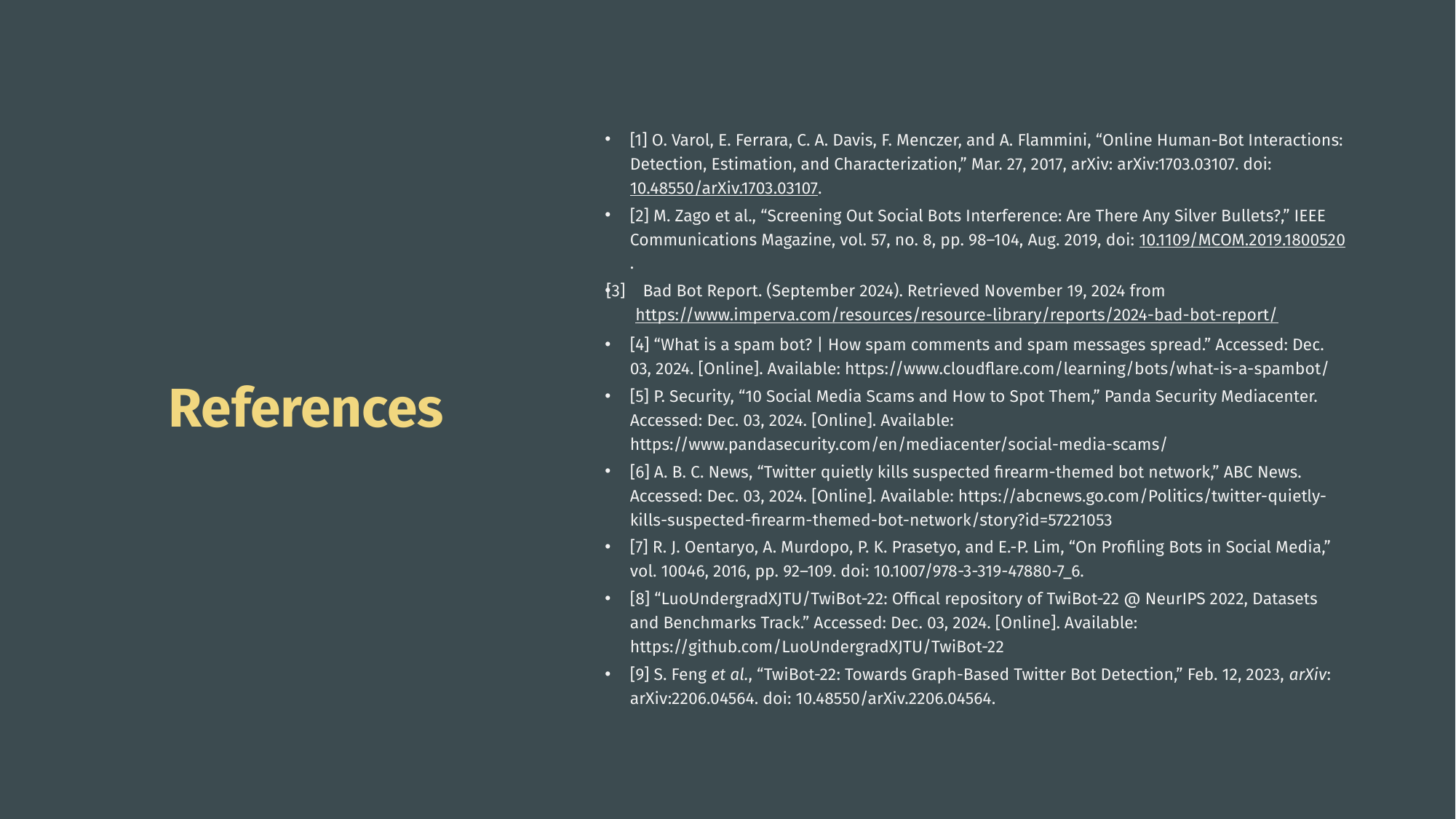

[1] O. Varol, E. Ferrara, C. A. Davis, F. Menczer, and A. Flammini, “Online Human-Bot Interactions: Detection, Estimation, and Characterization,” Mar. 27, 2017, arXiv: arXiv:1703.03107. doi: 10.48550/arXiv.1703.03107.
[2] M. Zago et al., “Screening Out Social Bots Interference: Are There Any Silver Bullets?,” IEEE Communications Magazine, vol. 57, no. 8, pp. 98–104, Aug. 2019, doi: 10.1109/MCOM.2019.1800520.
[3]    Bad Bot Report. (September 2024). Retrieved November 19, 2024 from
       https://www.imperva.com/resources/resource-library/reports/2024-bad-bot-report/
[4] “What is a spam bot? | How spam comments and spam messages spread.” Accessed: Dec. 03, 2024. [Online]. Available: https://www.cloudflare.com/learning/bots/what-is-a-spambot/
[5] P. Security, “10 Social Media Scams and How to Spot Them,” Panda Security Mediacenter. Accessed: Dec. 03, 2024. [Online]. Available: https://www.pandasecurity.com/en/mediacenter/social-media-scams/
[6] A. B. C. News, “Twitter quietly kills suspected firearm-themed bot network,” ABC News. Accessed: Dec. 03, 2024. [Online]. Available: https://abcnews.go.com/Politics/twitter-quietly-kills-suspected-firearm-themed-bot-network/story?id=57221053
[7] R. J. Oentaryo, A. Murdopo, P. K. Prasetyo, and E.-P. Lim, “On Profiling Bots in Social Media,” vol. 10046, 2016, pp. 92–109. doi: 10.1007/978-3-319-47880-7_6.
[8] “LuoUndergradXJTU/TwiBot-22: Offical repository of TwiBot-22 @ NeurIPS 2022, Datasets and Benchmarks Track.” Accessed: Dec. 03, 2024. [Online]. Available: https://github.com/LuoUndergradXJTU/TwiBot-22
[9] S. Feng et al., “TwiBot-22: Towards Graph-Based Twitter Bot Detection,” Feb. 12, 2023, arXiv: arXiv:2206.04564. doi: 10.48550/arXiv.2206.04564.

# References